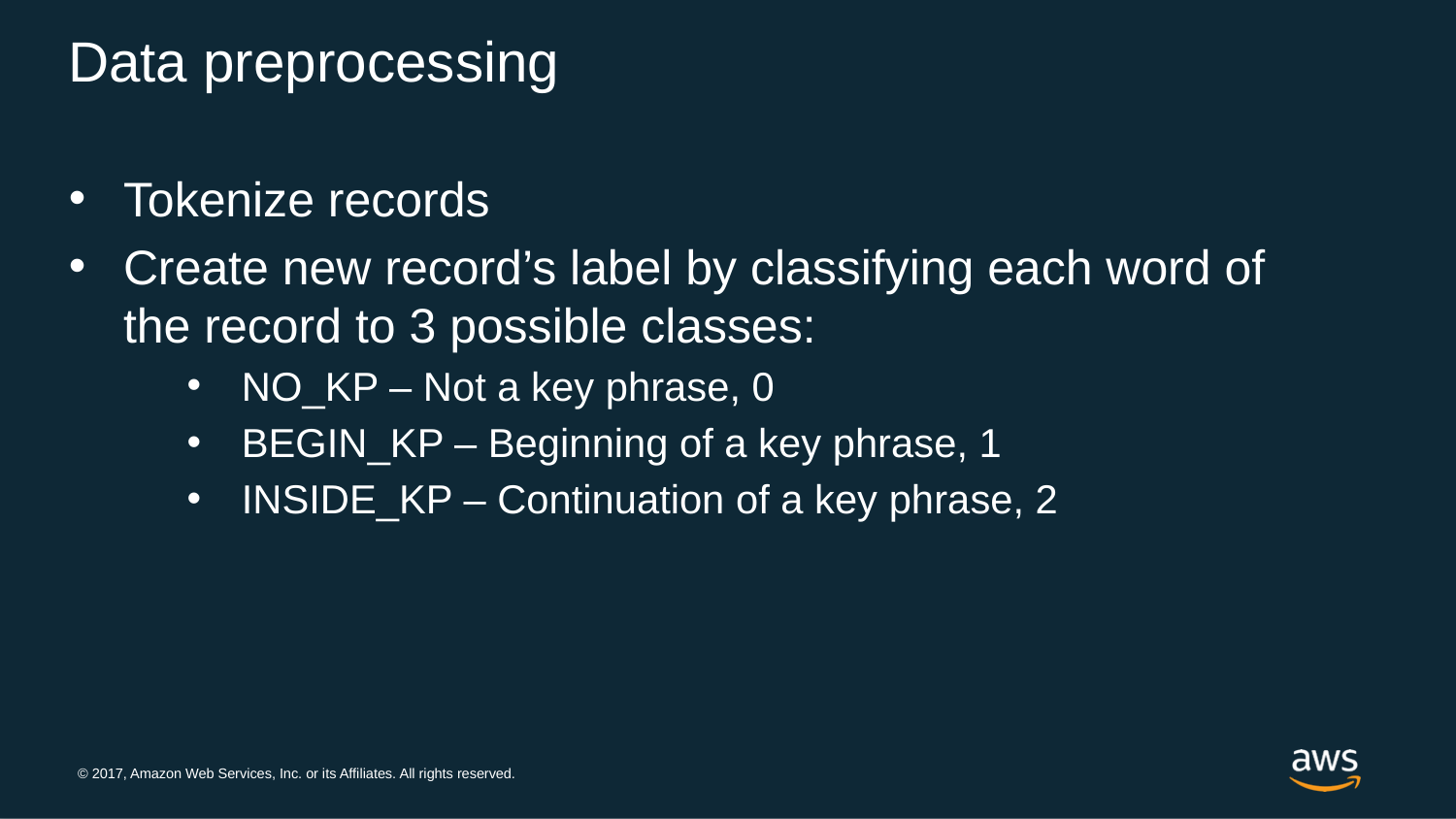

# Data preprocessing
Tokenize records
Create new record’s label by classifying each word of the record to 3 possible classes:
NO_KP – Not a key phrase, 0
BEGIN_KP – Beginning of a key phrase, 1
INSIDE_KP – Continuation of a key phrase, 2